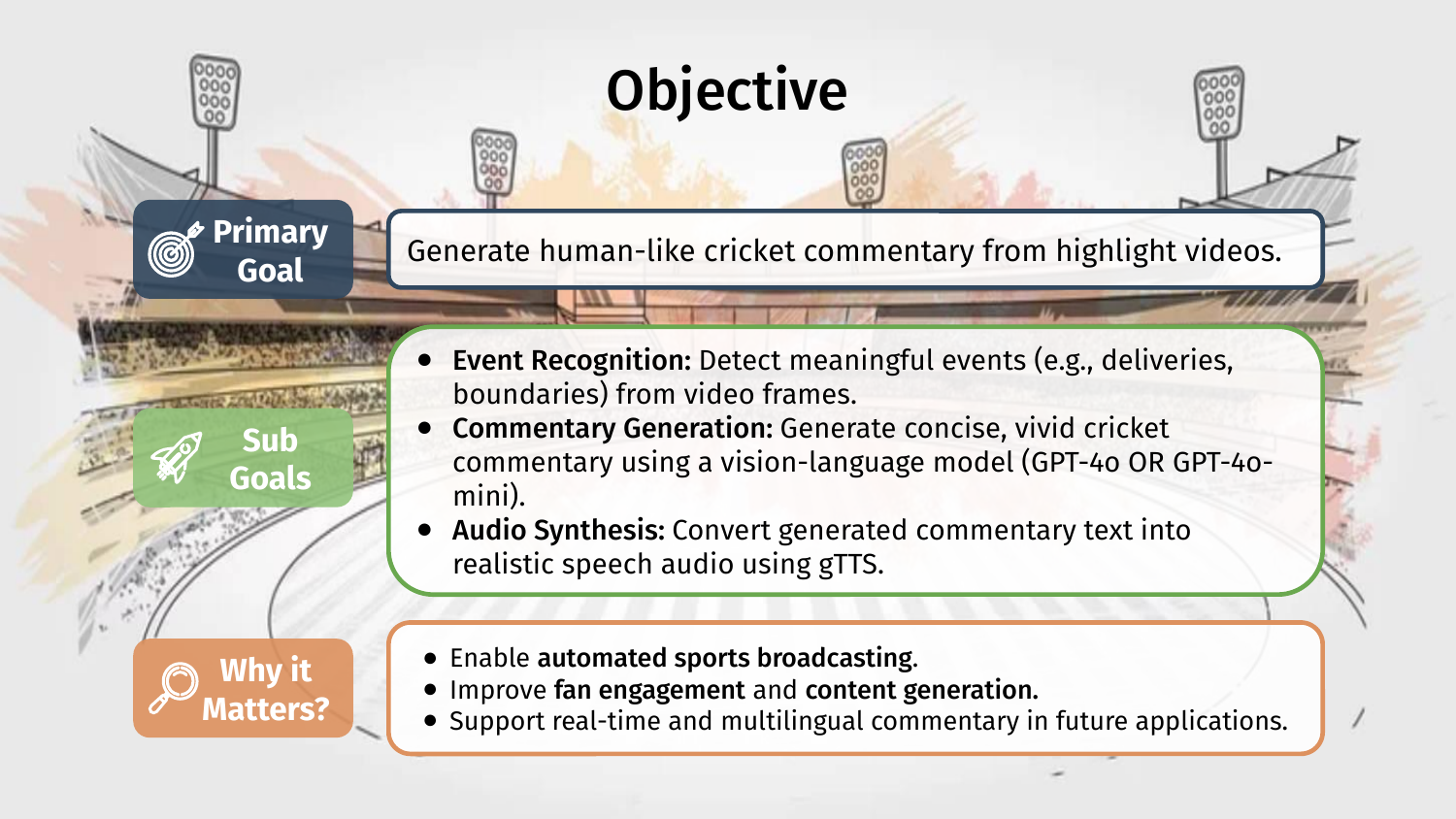

Objective

Primary Goal

Generate human-like cricket commentary from highlight videos.

Event Recognition: Detect meaningful events (e.g., deliveries, boundaries) from video frames.
Commentary Generation: Generate concise, vivid cricket commentary using a vision-language model (GPT-4o OR GPT-4o-mini).
Audio Synthesis: Convert generated commentary text into realistic speech audio using gTTS.

Sub
Goals

Enable automated sports broadcasting.
Improve fan engagement and content generation.
Support real-time and multilingual commentary in future applications.

Why it Matters?